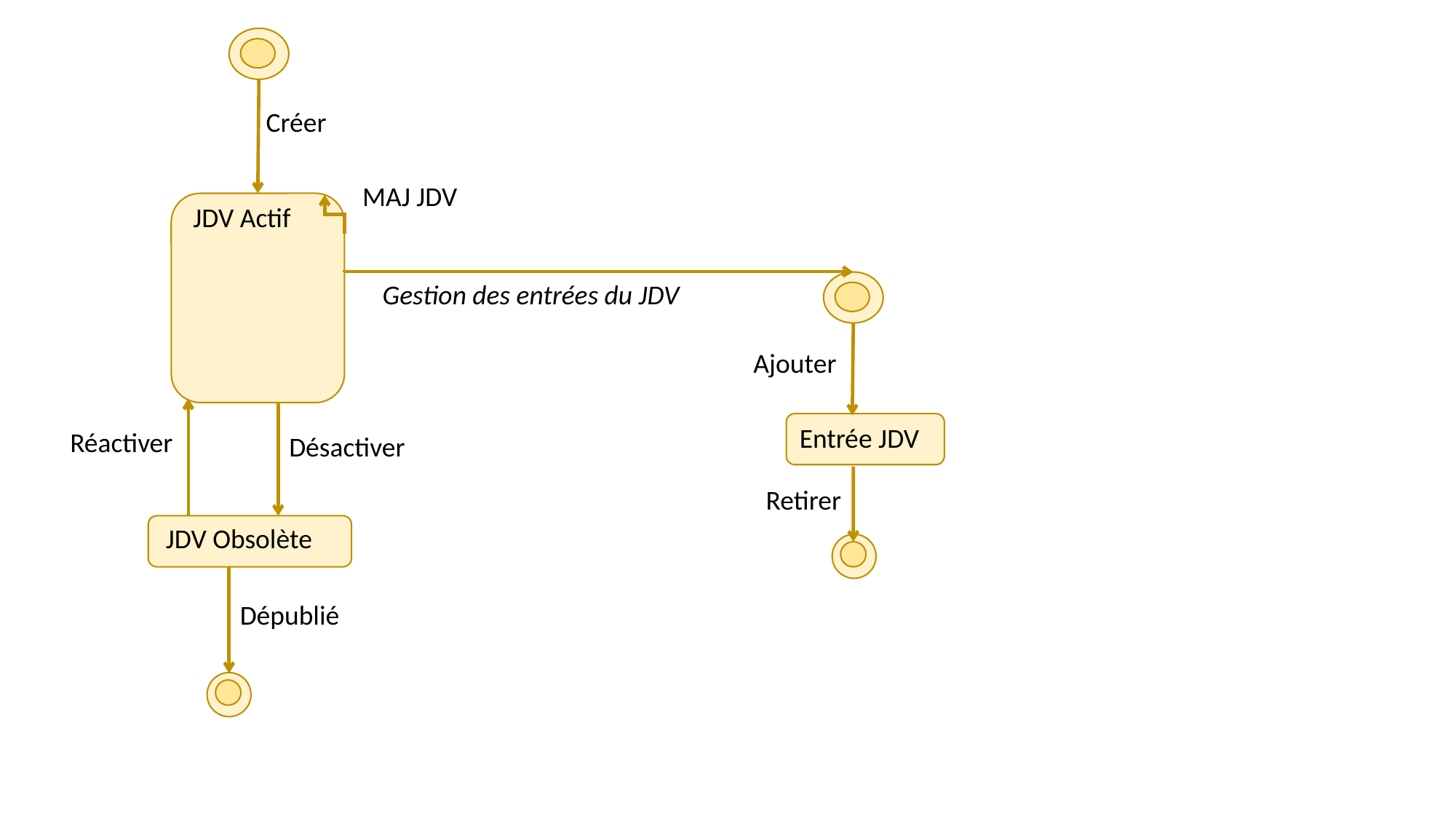

Créer
MAJ JDV

JDV Actif
Gestion des entrées du JDV

Ajouter

Entrée JDV
Réactiver
Désactiver
Retirer

JDV Obsolète

Dépublié